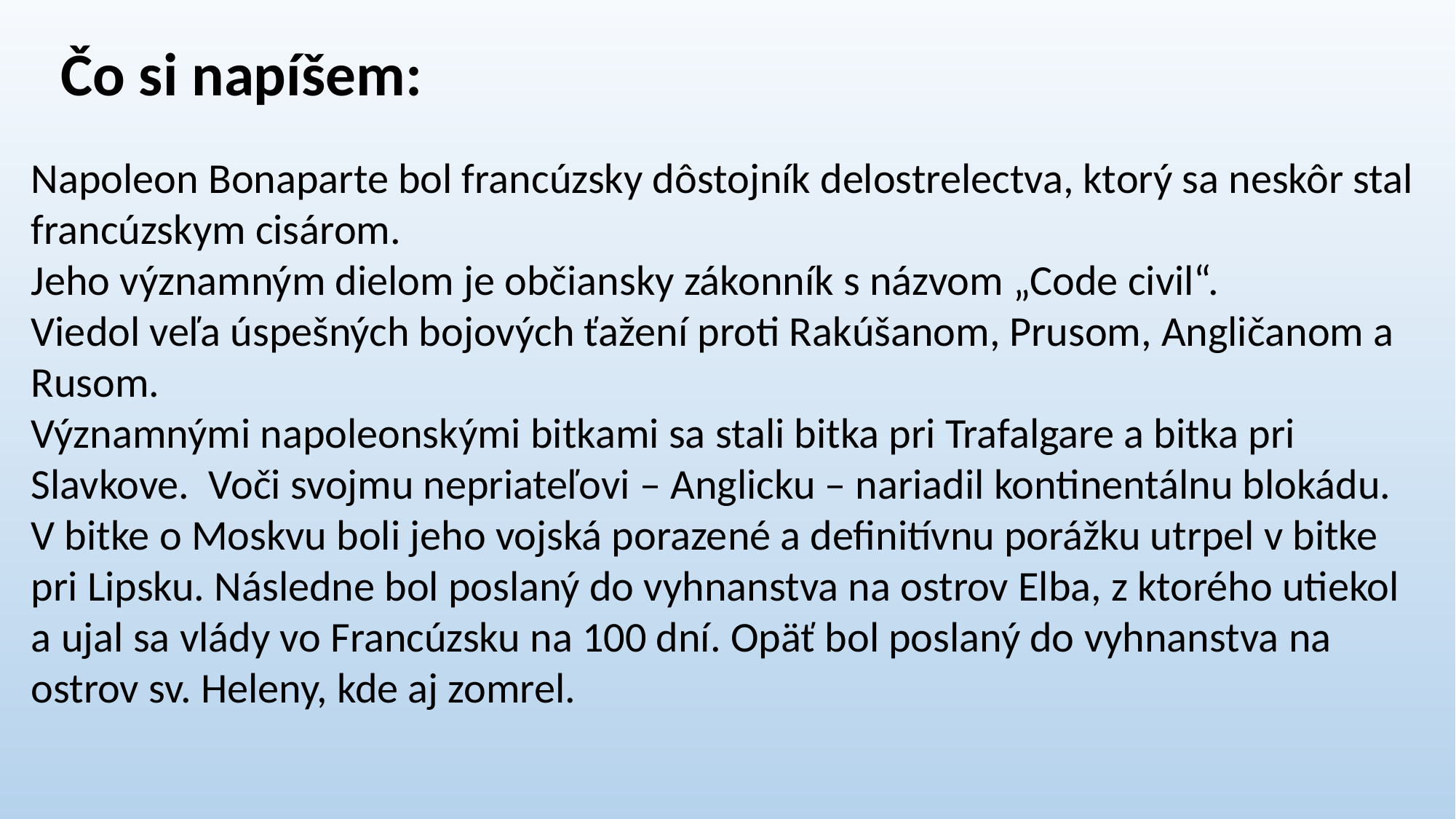

Čo si napíšem:
Napoleon Bonaparte bol francúzsky dôstojník delostrelectva, ktorý sa neskôr stal francúzskym cisárom.
Jeho významným dielom je občiansky zákonník s názvom „Code civil“.
Viedol veľa úspešných bojových ťažení proti Rakúšanom, Prusom, Angličanom a Rusom.
Významnými napoleonskými bitkami sa stali bitka pri Trafalgare a bitka pri Slavkove.  Voči svojmu nepriateľovi – Anglicku – nariadil kontinentálnu blokádu.
V bitke o Moskvu boli jeho vojská porazené a definitívnu porážku utrpel v bitke pri Lipsku. Následne bol poslaný do vyhnanstva na ostrov Elba, z ktorého utiekol a ujal sa vlády vo Francúzsku na 100 dní. Opäť bol poslaný do vyhnanstva na ostrov sv. Heleny, kde aj zomrel.